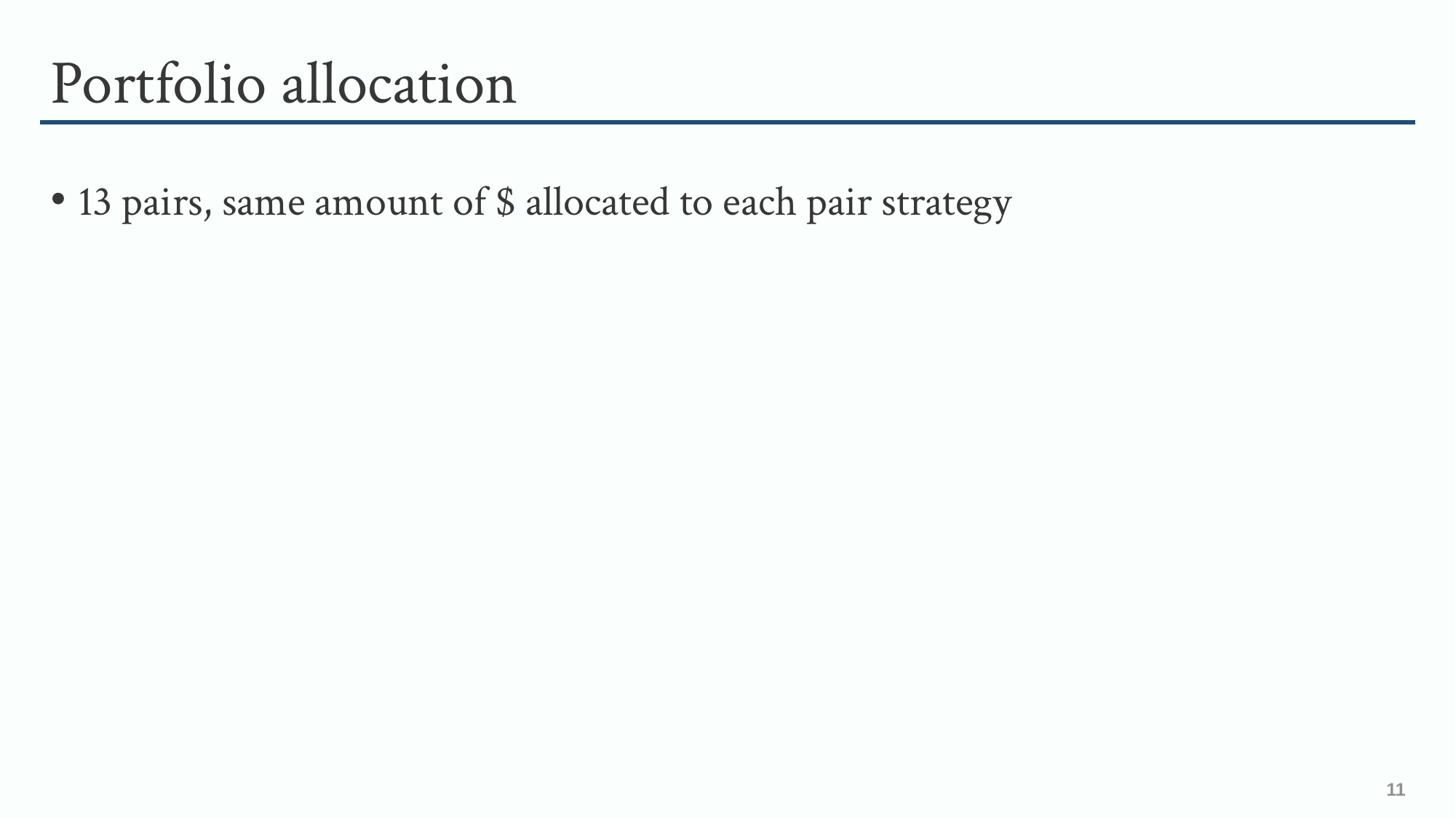

# Portfolio allocation
13 pairs, same amount of $ allocated to each pair strategy

11